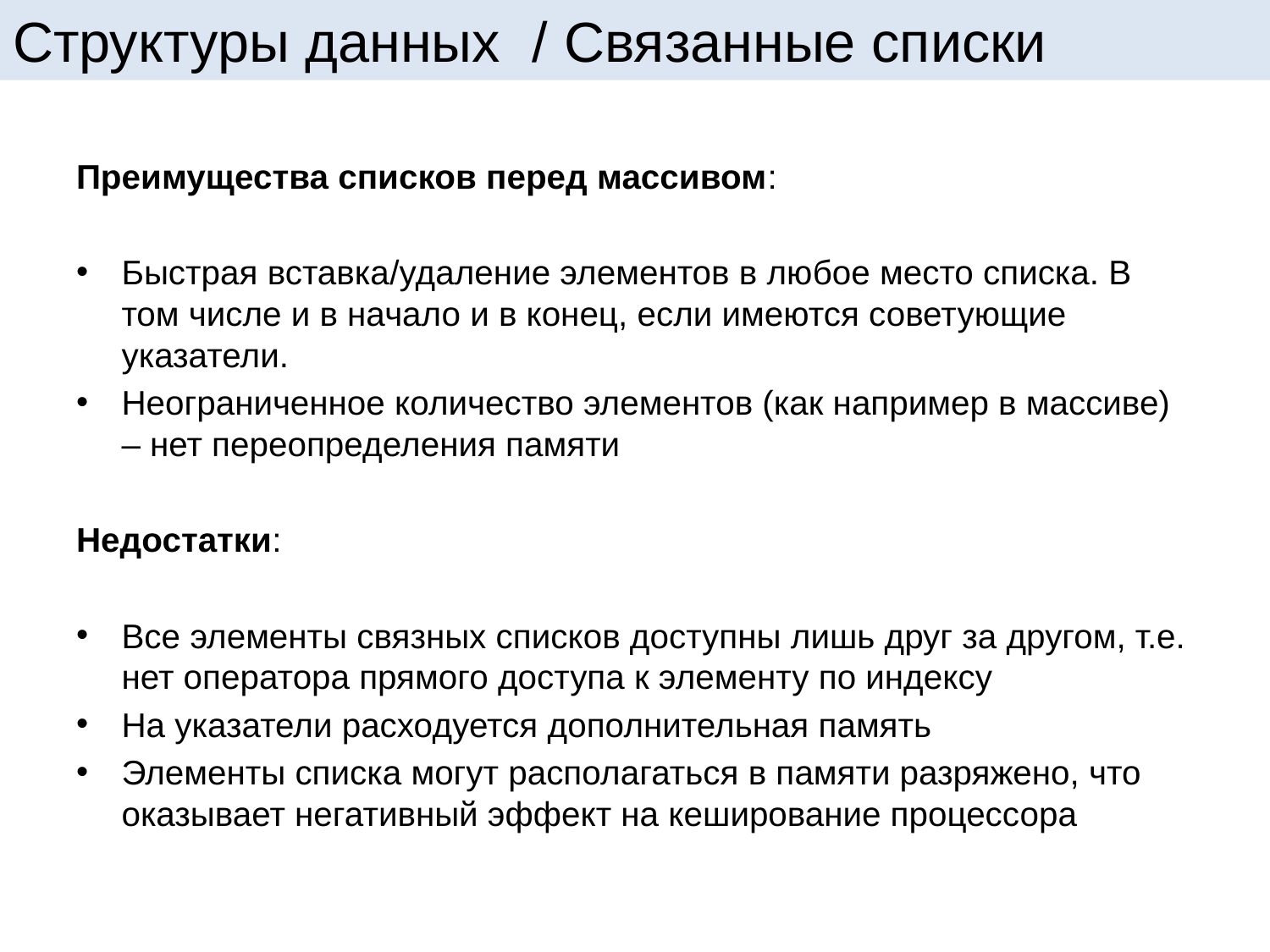

# Структуры данных  / Связанные списки
Преимущества списков перед массивом:

Быстрая вставка/удаление элементов в любое место списка. В том числе и в начало и в конец, если имеются советующие указатели.
Неограниченное количество элементов (как например в массиве) – нет переопределения памяти

Недостатки:

Все элементы связных списков доступны лишь друг за другом, т.е. нет оператора прямого доступа к элементу по индексу
На указатели расходуется дополнительная память
Элементы списка могут располагаться в памяти разряжено, что оказывает негативный эффект на кеширование процессора